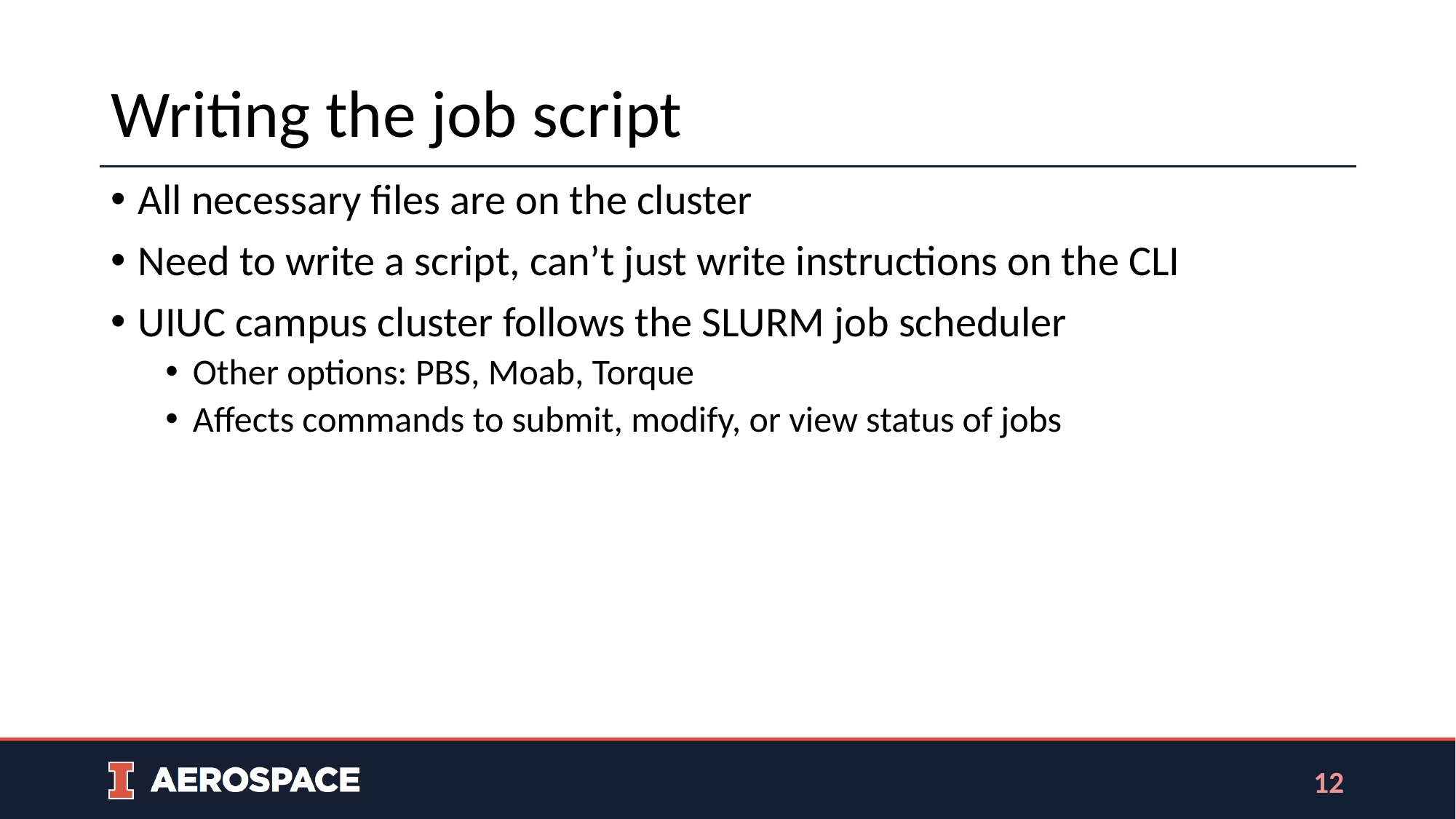

# Writing the job script
All necessary files are on the cluster
Need to write a script, can’t just write instructions on the CLI
UIUC campus cluster follows the SLURM job scheduler
Other options: PBS, Moab, Torque
Affects commands to submit, modify, or view status of jobs
12